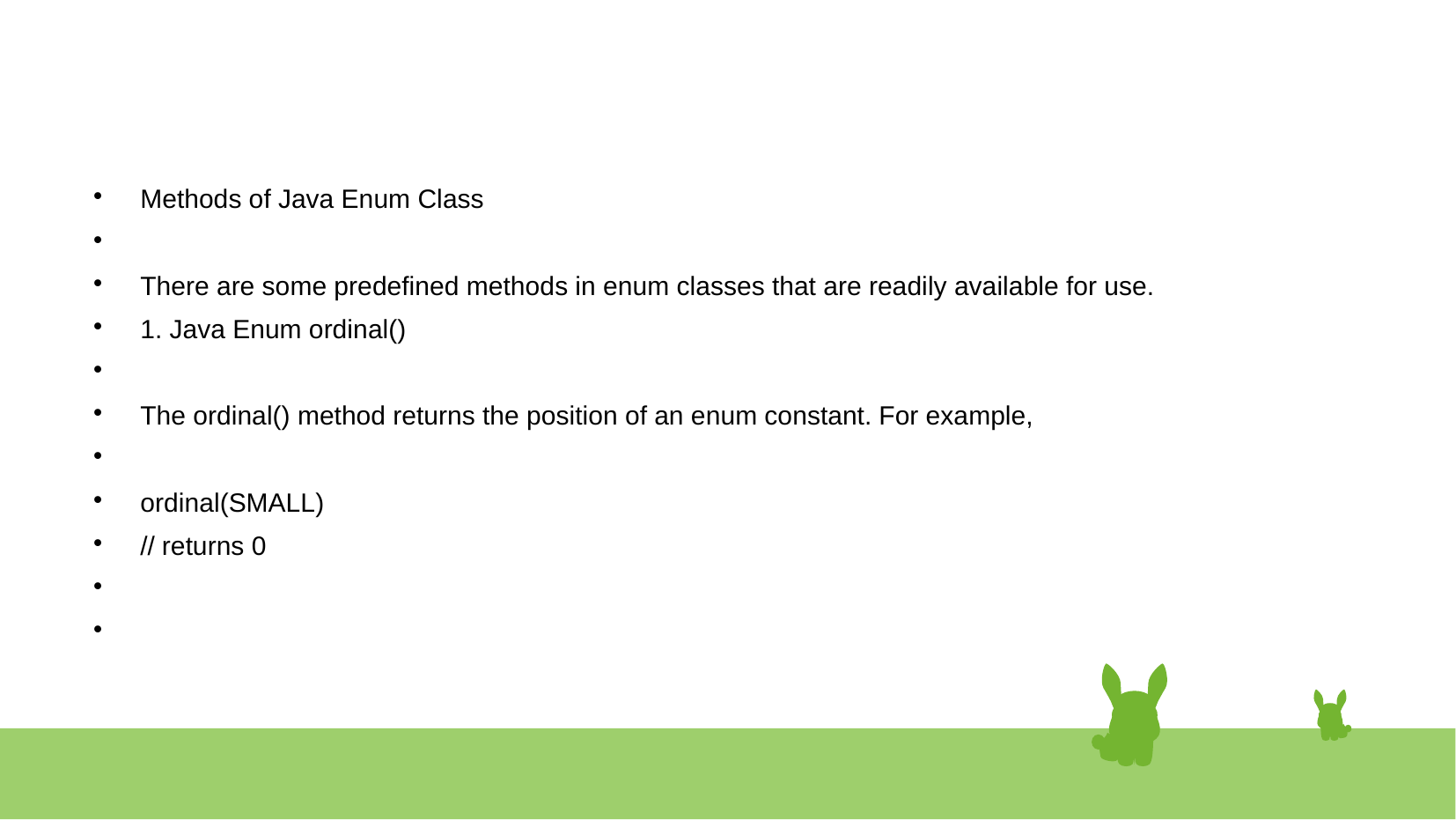

#
Methods of Java Enum Class

There are some predefined methods in enum classes that are readily available for use.
1. Java Enum ordinal()

The ordinal() method returns the position of an enum constant. For example,

ordinal(SMALL)
// returns 0